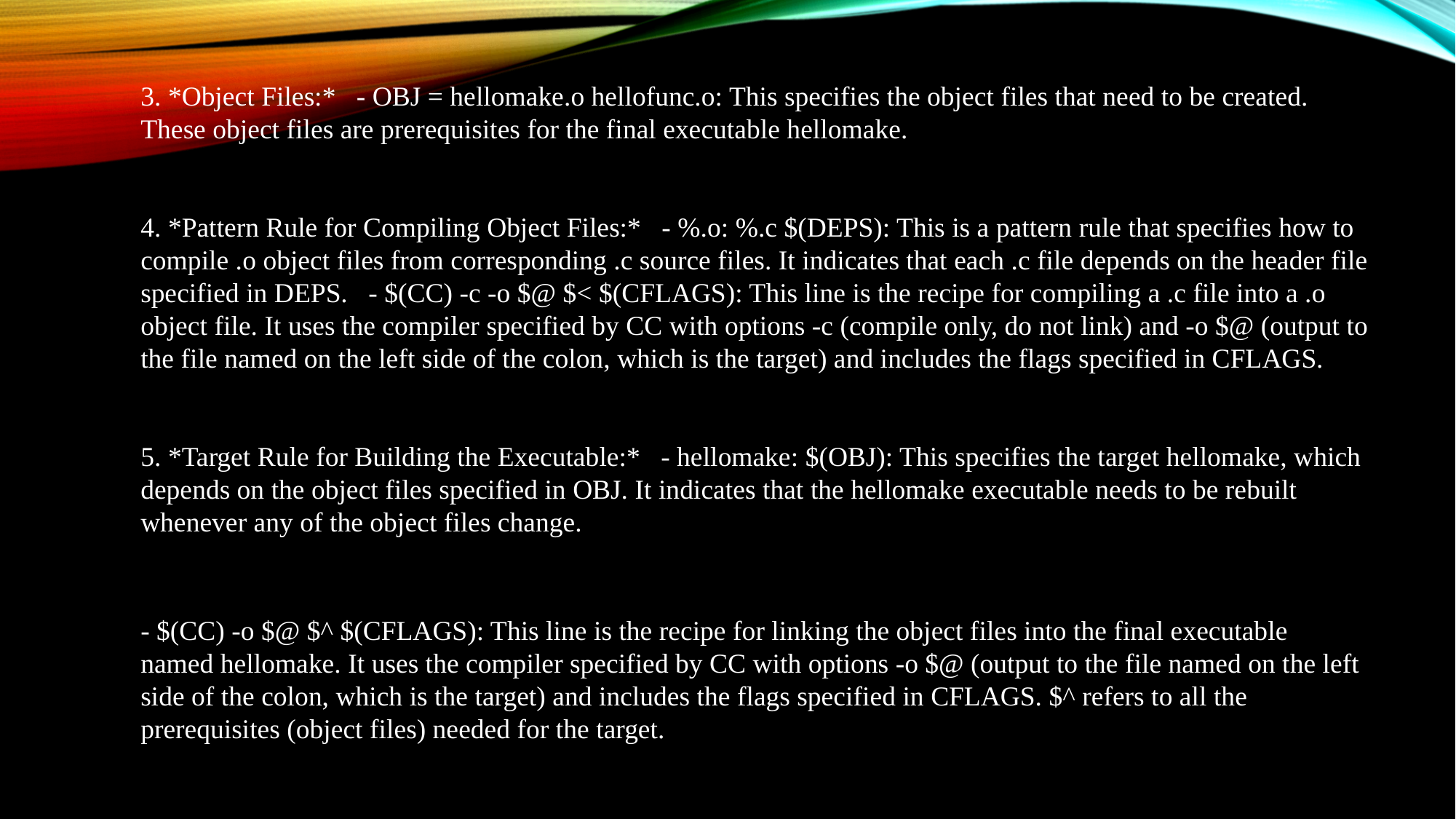

3. *Object Files:*   - OBJ = hellomake.o hellofunc.o: This specifies the object files that need to be created. These object files are prerequisites for the final executable hellomake.

4. *Pattern Rule for Compiling Object Files:*   - %.o: %.c $(DEPS): This is a pattern rule that specifies how to compile .o object files from corresponding .c source files. It indicates that each .c file depends on the header file specified in DEPS.   - $(CC) -c -o $@ $< $(CFLAGS): This line is the recipe for compiling a .c file into a .o object file. It uses the compiler specified by CC with options -c (compile only, do not link) and -o $@ (output to the file named on the left side of the colon, which is the target) and includes the flags specified in CFLAGS.

5. *Target Rule for Building the Executable:*   - hellomake: $(OBJ): This specifies the target hellomake, which depends on the object files specified in OBJ. It indicates that the hellomake executable needs to be rebuilt whenever any of the object files change.
- $(CC) -o $@ $^ $(CFLAGS): This line is the recipe for linking the object files into the final executable named hellomake. It uses the compiler specified by CC with options -o $@ (output to the file named on the left side of the colon, which is the target) and includes the flags specified in CFLAGS. $^ refers to all the prerequisites (object files) needed for the target.